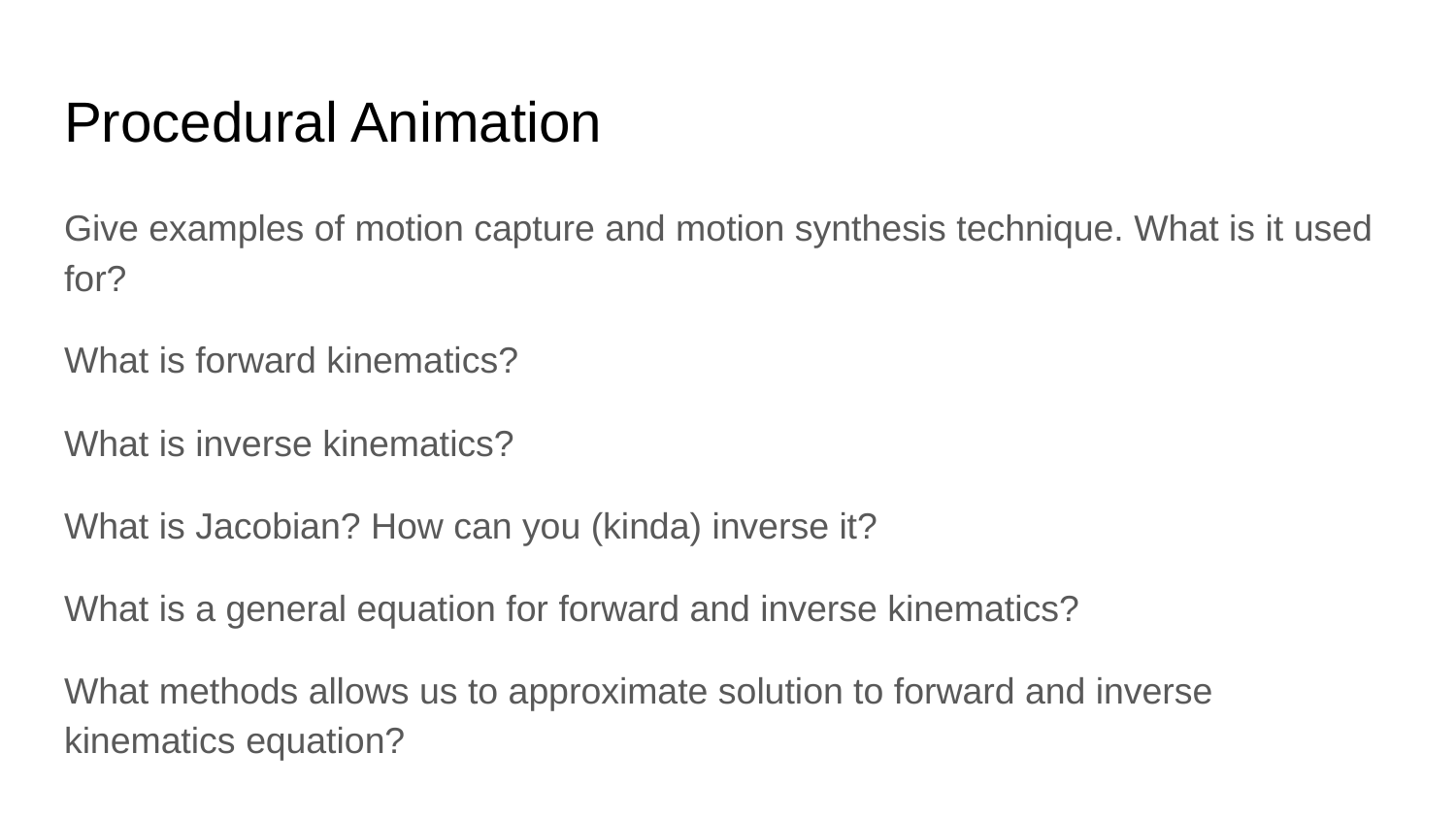

# Procedural Animation
Give examples of motion capture and motion synthesis technique. What is it used for?
What is forward kinematics?
What is inverse kinematics?
What is Jacobian? How can you (kinda) inverse it?
What is a general equation for forward and inverse kinematics?
What methods allows us to approximate solution to forward and inverse kinematics equation?